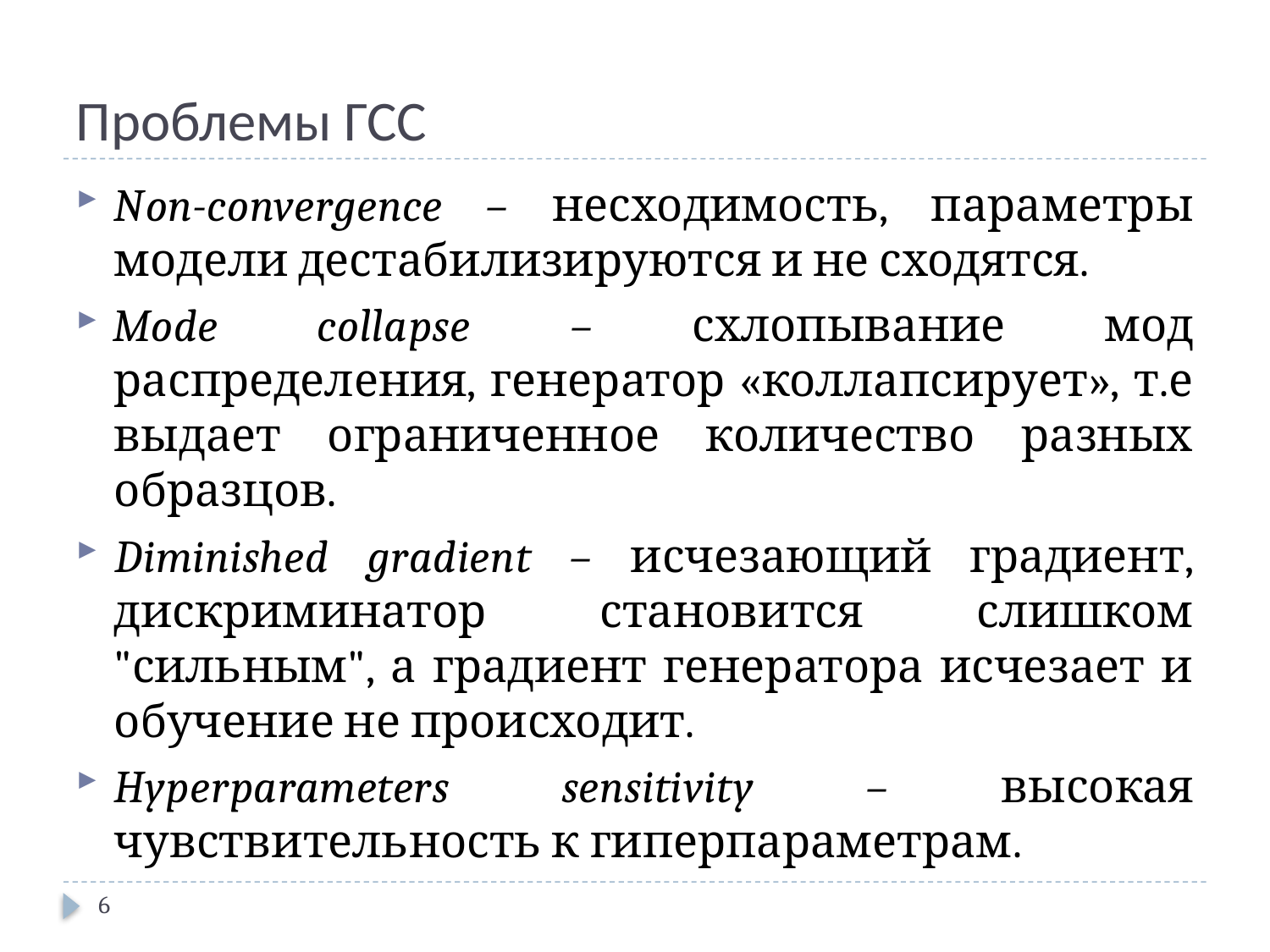

# Проблемы ГСС
Non-convergence – несходимость, параметры модели дестабилизируются и не сходятся.
Mode collapse – схлопывание мод распределения, генератор «коллапсирует», т.е выдает ограниченное количество разных образцов.
Diminished gradient – исчезающий градиент, дискриминатор становится слишком "сильным", а градиент генератора исчезает и обучение не происходит.
Hyperparameters sensitivity – высокая чувствительность к гиперпараметрам.

6